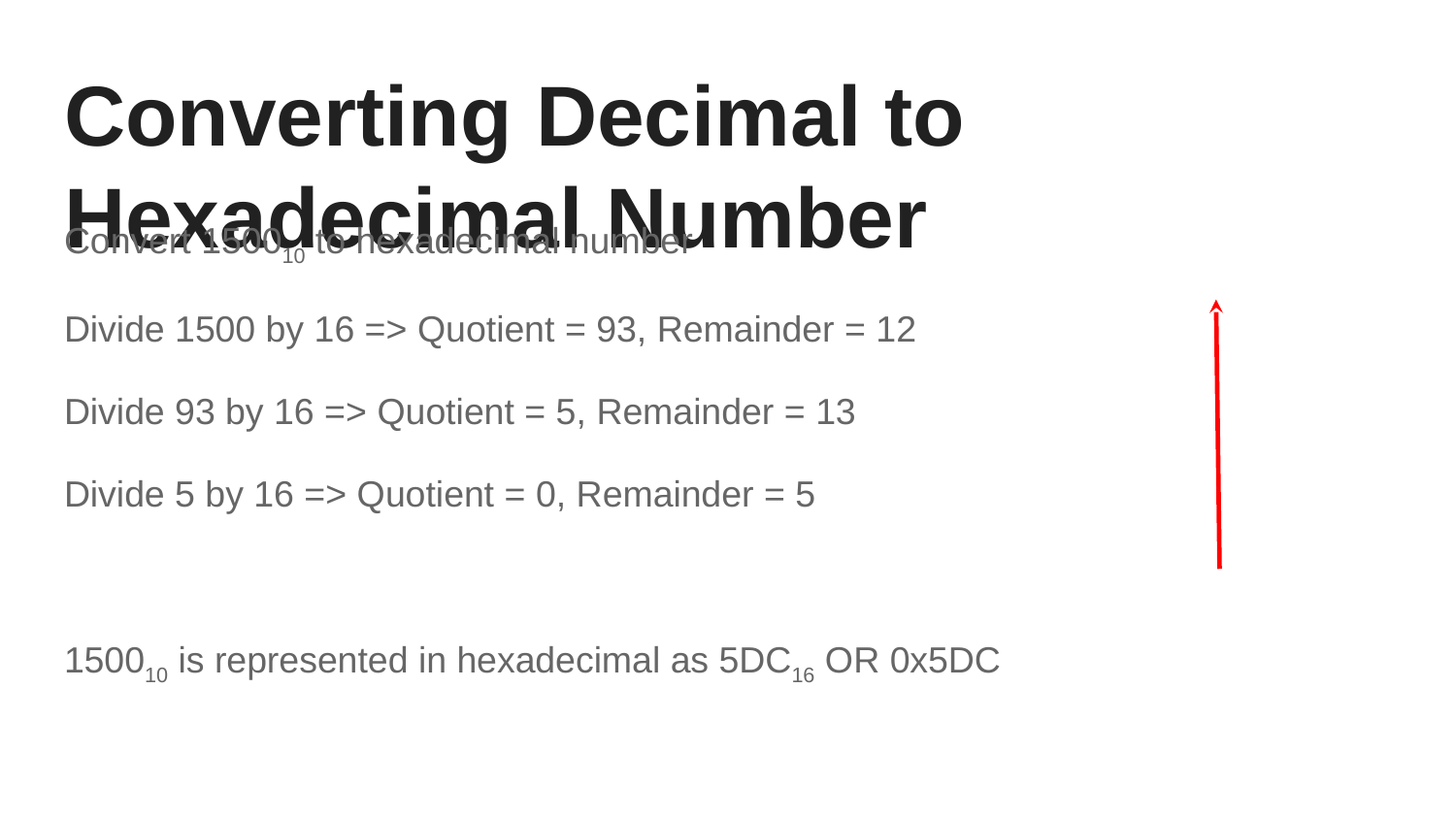

# Converting Decimal to Hexadecimal Number
Convert 150010 to hexadecimal number
Divide 1500 by 16 => Quotient = 93, Remainder = 12
Divide 93 by 16 => Quotient = 5, Remainder = 13
Divide 5 by 16 => Quotient = 0, Remainder = 5

150010 is represented in hexadecimal as 5DC16 OR 0x5DC